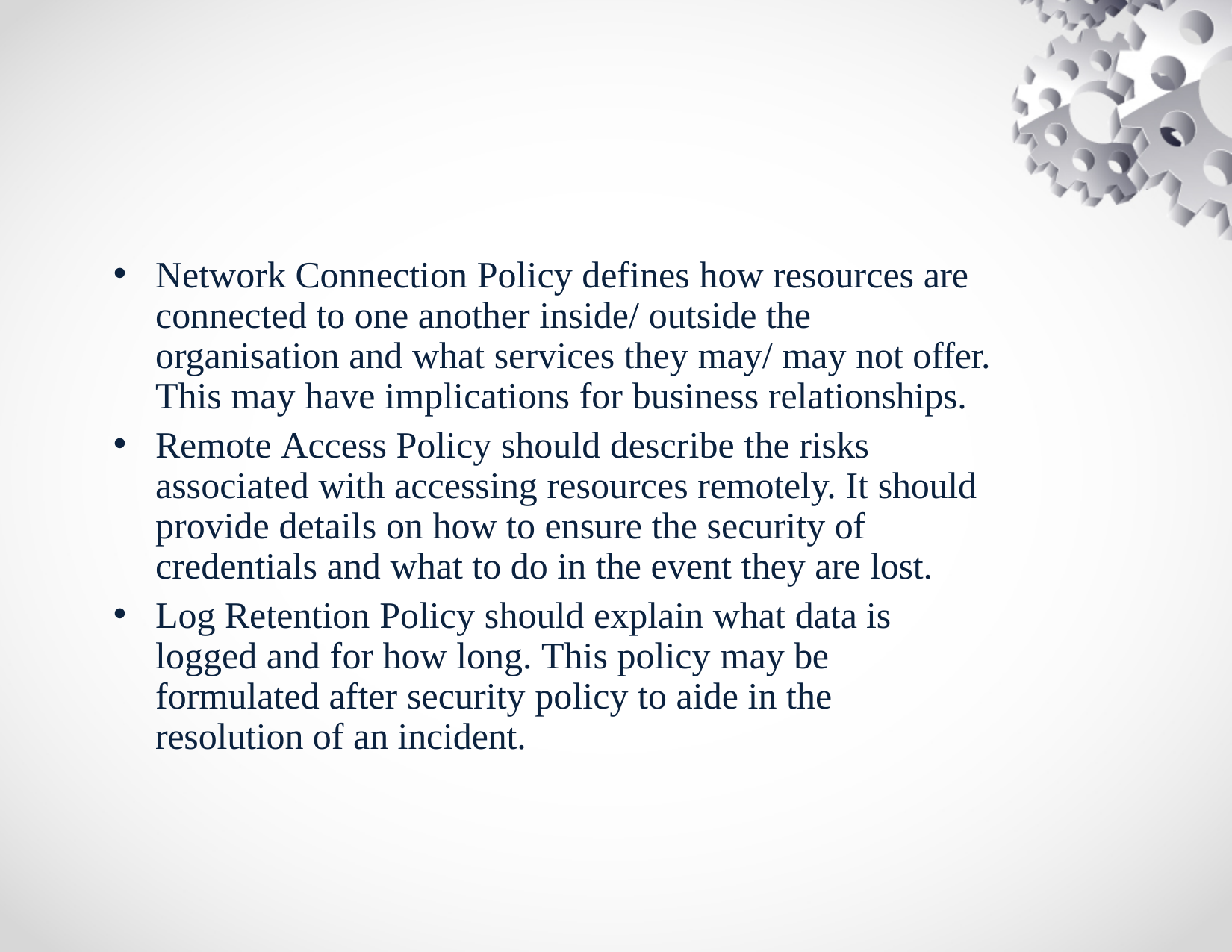

Network Connection Policy defines how resources are connected to one another inside/ outside the organisation and what services they may/ may not offer. This may have implications for business relationships.
Remote Access Policy should describe the risks associated with accessing resources remotely. It should provide details on how to ensure the security of credentials and what to do in the event they are lost.
Log Retention Policy should explain what data is logged and for how long. This policy may be formulated after security policy to aide in the resolution of an incident.